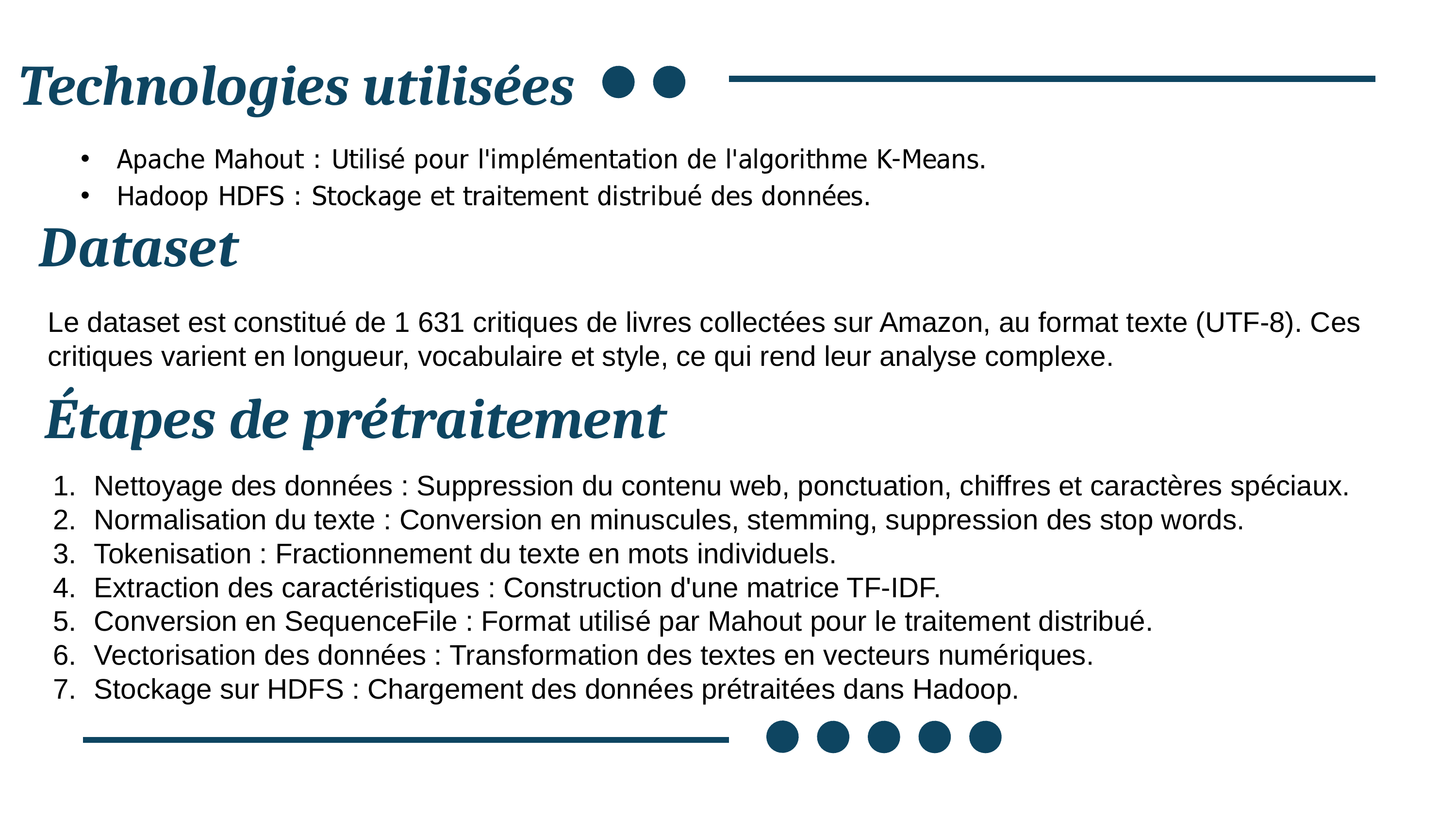

# Technologies utilisées

Apache Mahout : Utilisé pour l'implémentation de l'algorithme K-Means.
Hadoop HDFS : Stockage et traitement distribué des données.
Dataset
Le dataset est constitué de 1 631 critiques de livres collectées sur Amazon, au format texte (UTF-8). Ces critiques varient en longueur, vocabulaire et style, ce qui rend leur analyse complexe.
Étapes de prétraitement
Nettoyage des données : Suppression du contenu web, ponctuation, chiffres et caractères spéciaux.
Normalisation du texte : Conversion en minuscules, stemming, suppression des stop words.
Tokenisation : Fractionnement du texte en mots individuels.
Extraction des caractéristiques : Construction d'une matrice TF-IDF.
Conversion en SequenceFile : Format utilisé par Mahout pour le traitement distribué.
Vectorisation des données : Transformation des textes en vecteurs numériques.
Stockage sur HDFS : Chargement des données prétraitées dans Hadoop.